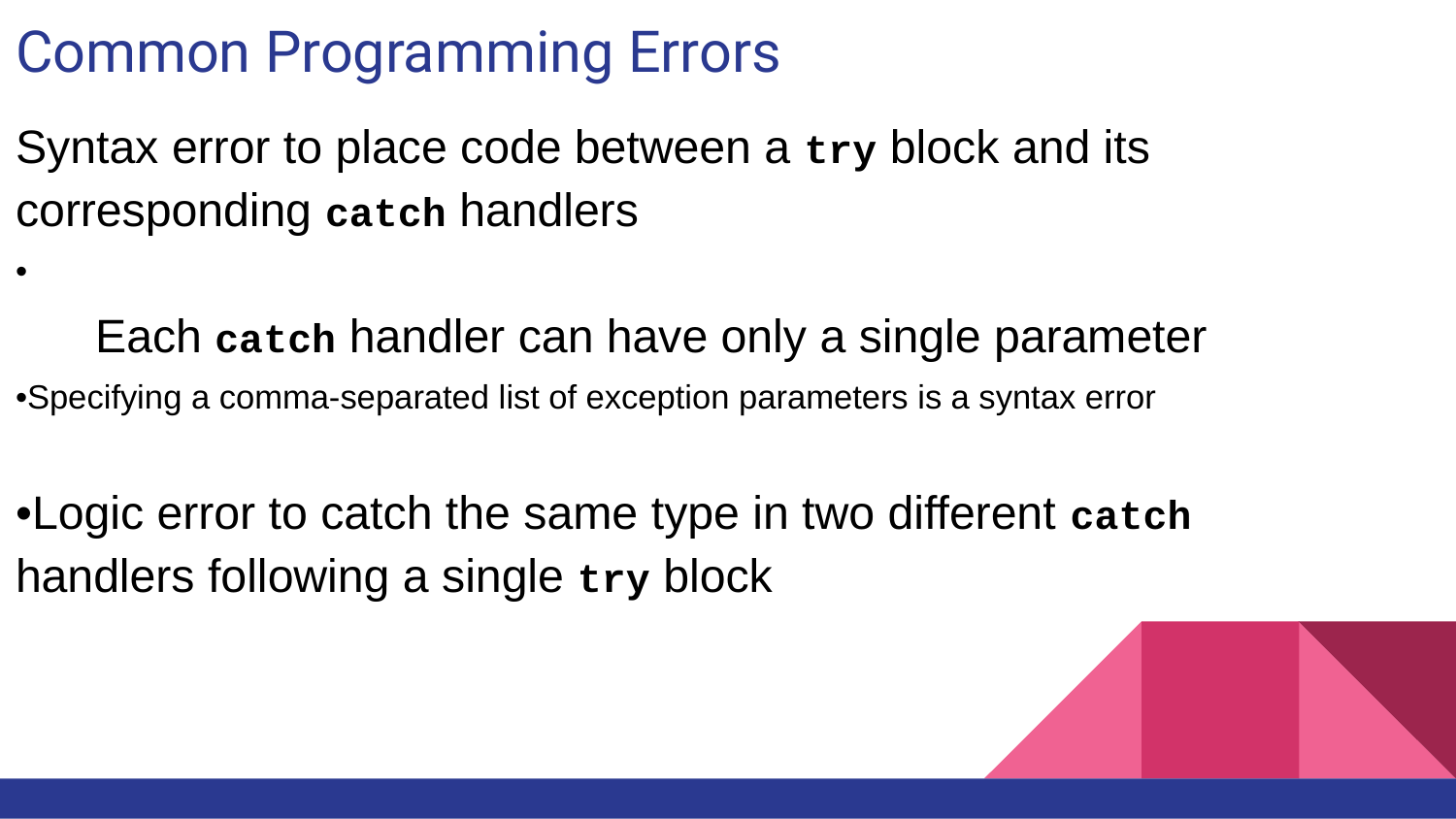

# Common Programming Errors
Syntax error to place code between a try block and its corresponding catch handlers
•
  Each catch handler can have only a single parameter
•Specifying a comma-separated list of exception parameters is a syntax error

•Logic error to catch the same type in two different catch handlers following a single try block